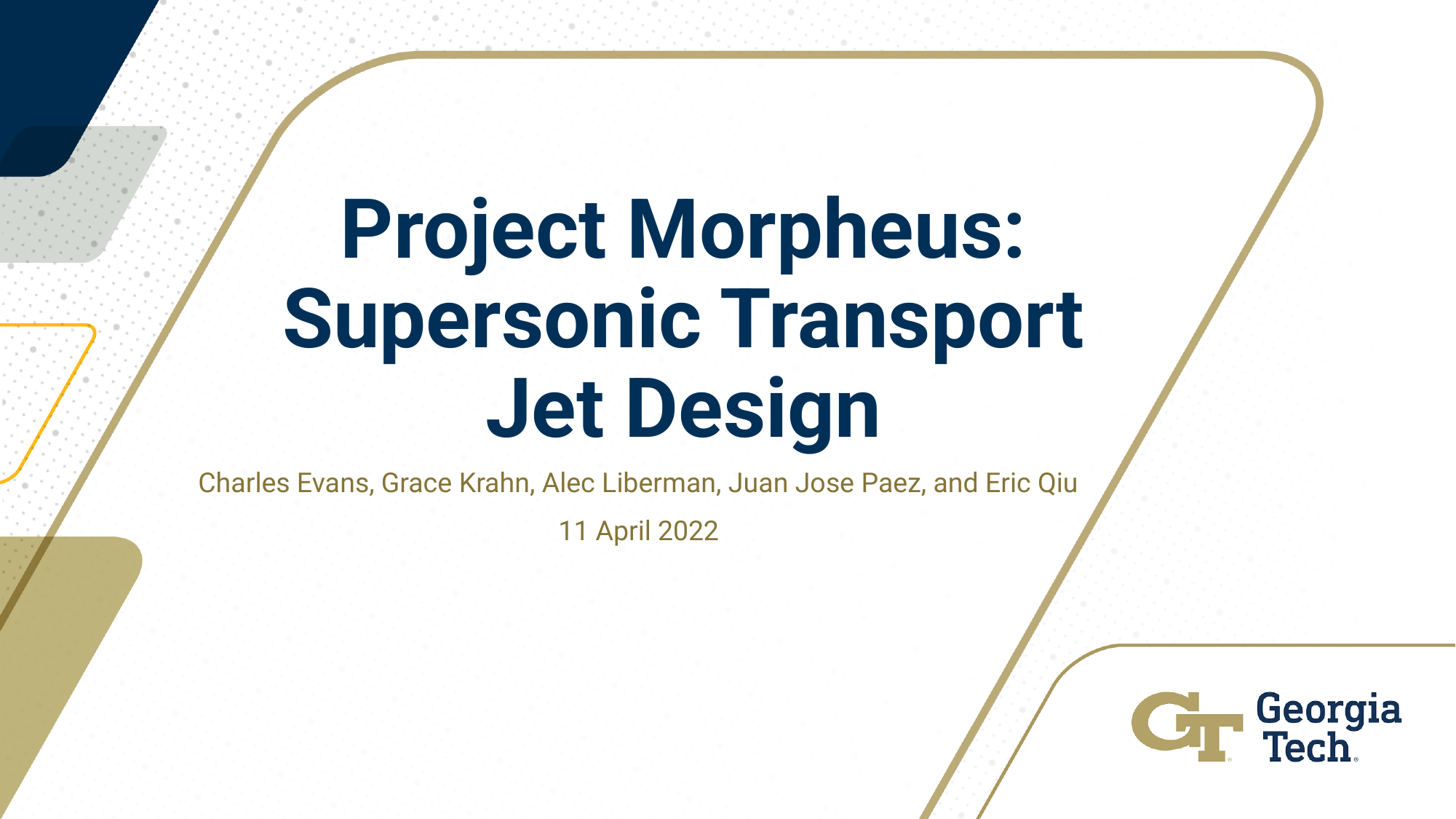

# Project Morpheus: Supersonic Transport Jet Design
Charles Evans, Grace Krahn, Alec Liberman, Juan Jose Paez, and Eric Qiu
11 April 2022